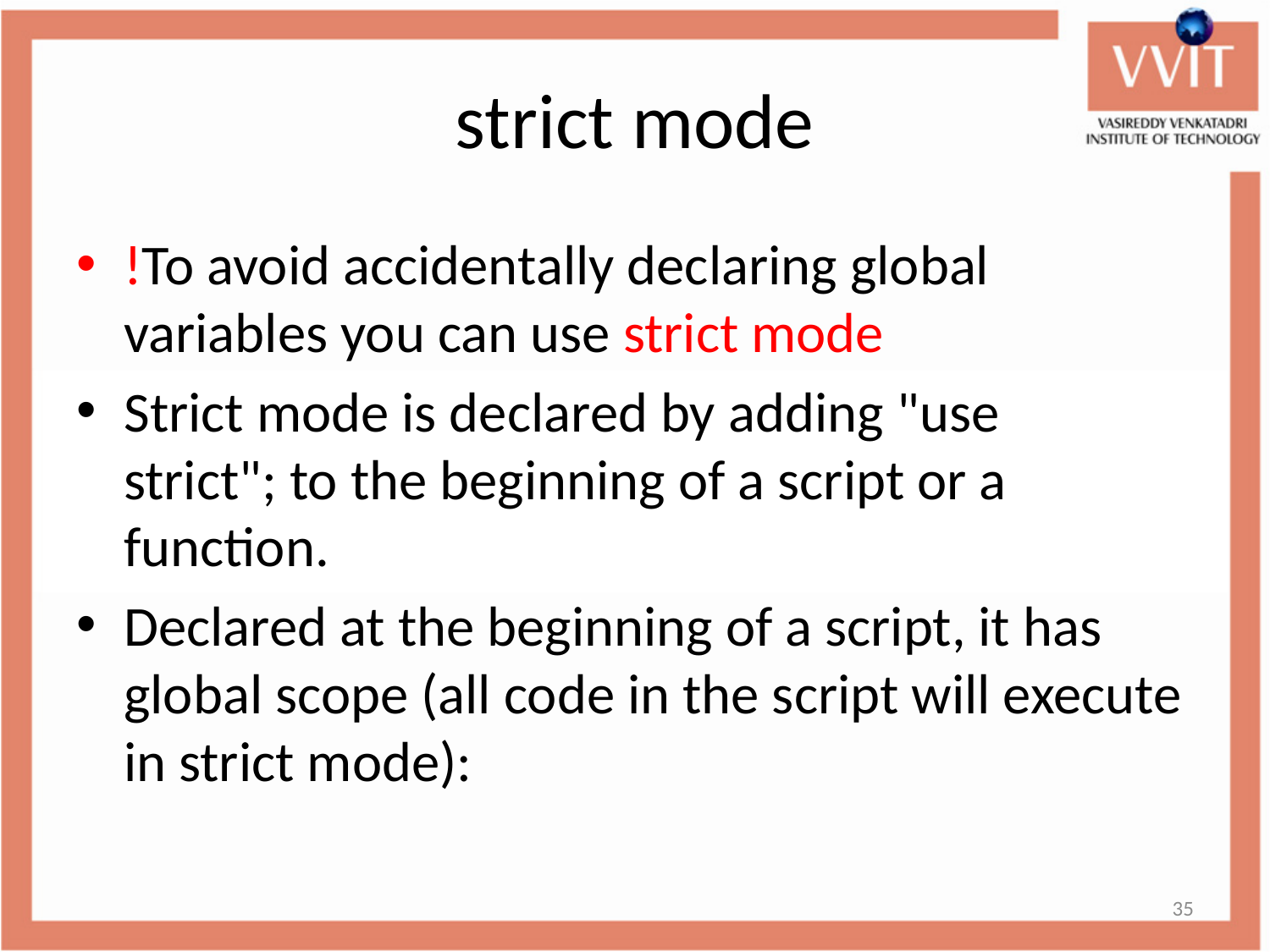

# strict mode
!To avoid accidentally declaring global variables you can use strict mode
Strict mode is declared by adding "use strict"; to the beginning of a script or a function.
Declared at the beginning of a script, it has global scope (all code in the script will execute in strict mode):
35